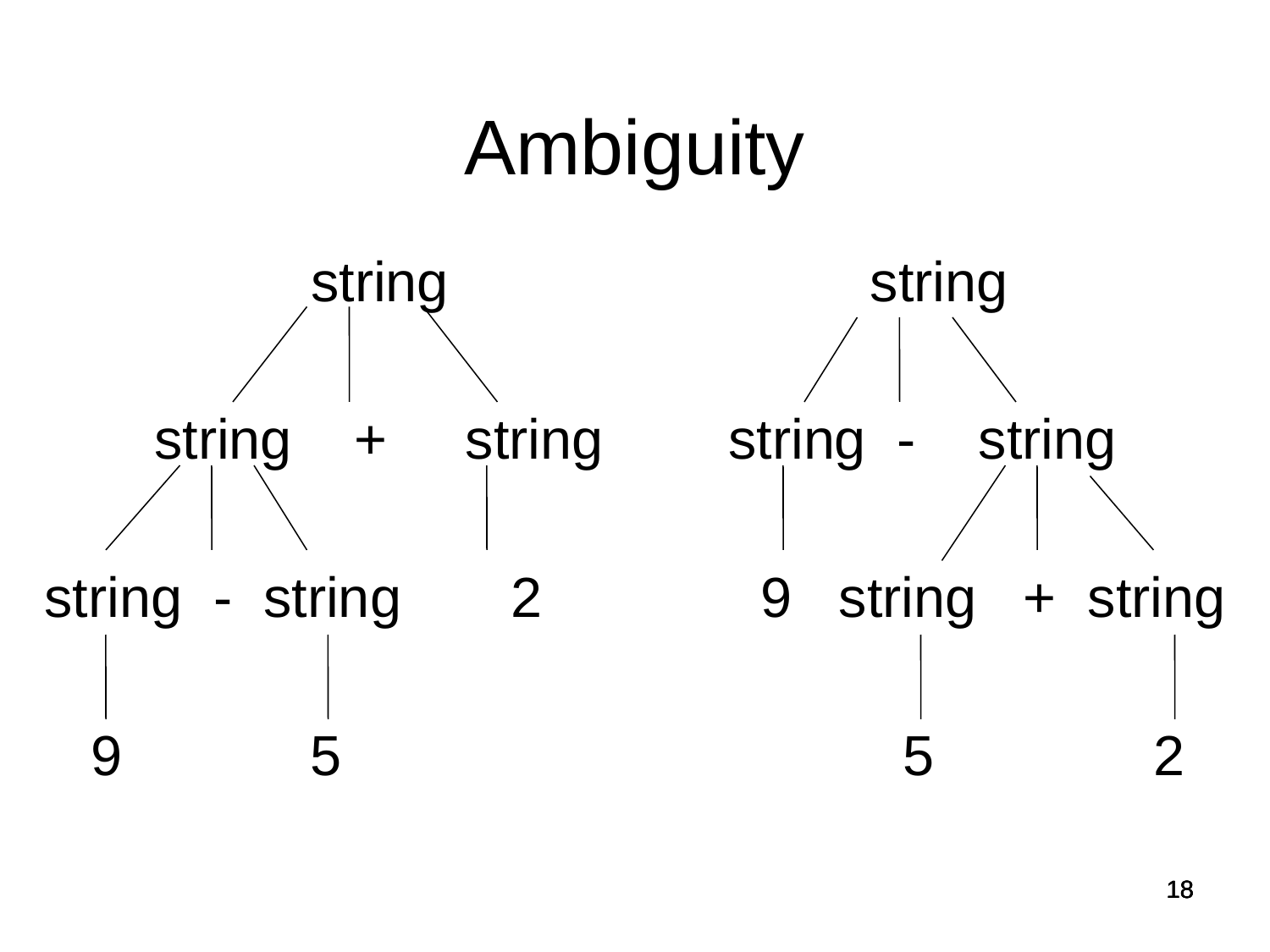

Ambiguity
                 string                           string

       string    +     string        string  -    string

string  -  string       2              9   string   +  string

   9            5                                    5              2

18
18
18
18